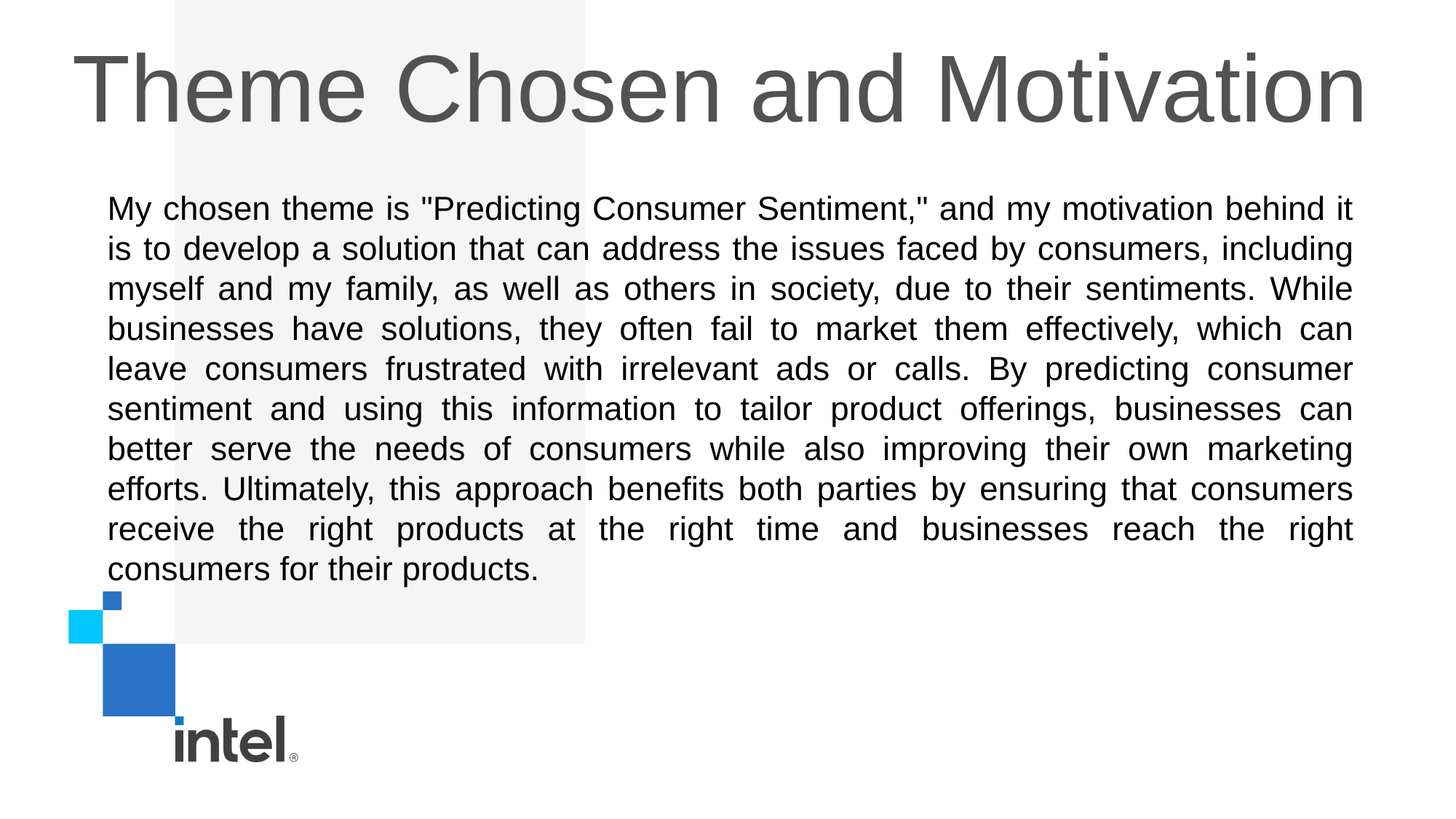

# Theme Chosen and Motivation
My chosen theme is "Predicting Consumer Sentiment," and my motivation behind it is to develop a solution that can address the issues faced by consumers, including myself and my family, as well as others in society, due to their sentiments. While businesses have solutions, they often fail to market them effectively, which can leave consumers frustrated with irrelevant ads or calls. By predicting consumer sentiment and using this information to tailor product offerings, businesses can better serve the needs of consumers while also improving their own marketing efforts. Ultimately, this approach benefits both parties by ensuring that consumers receive the right products at the right time and businesses reach the right consumers for their products.